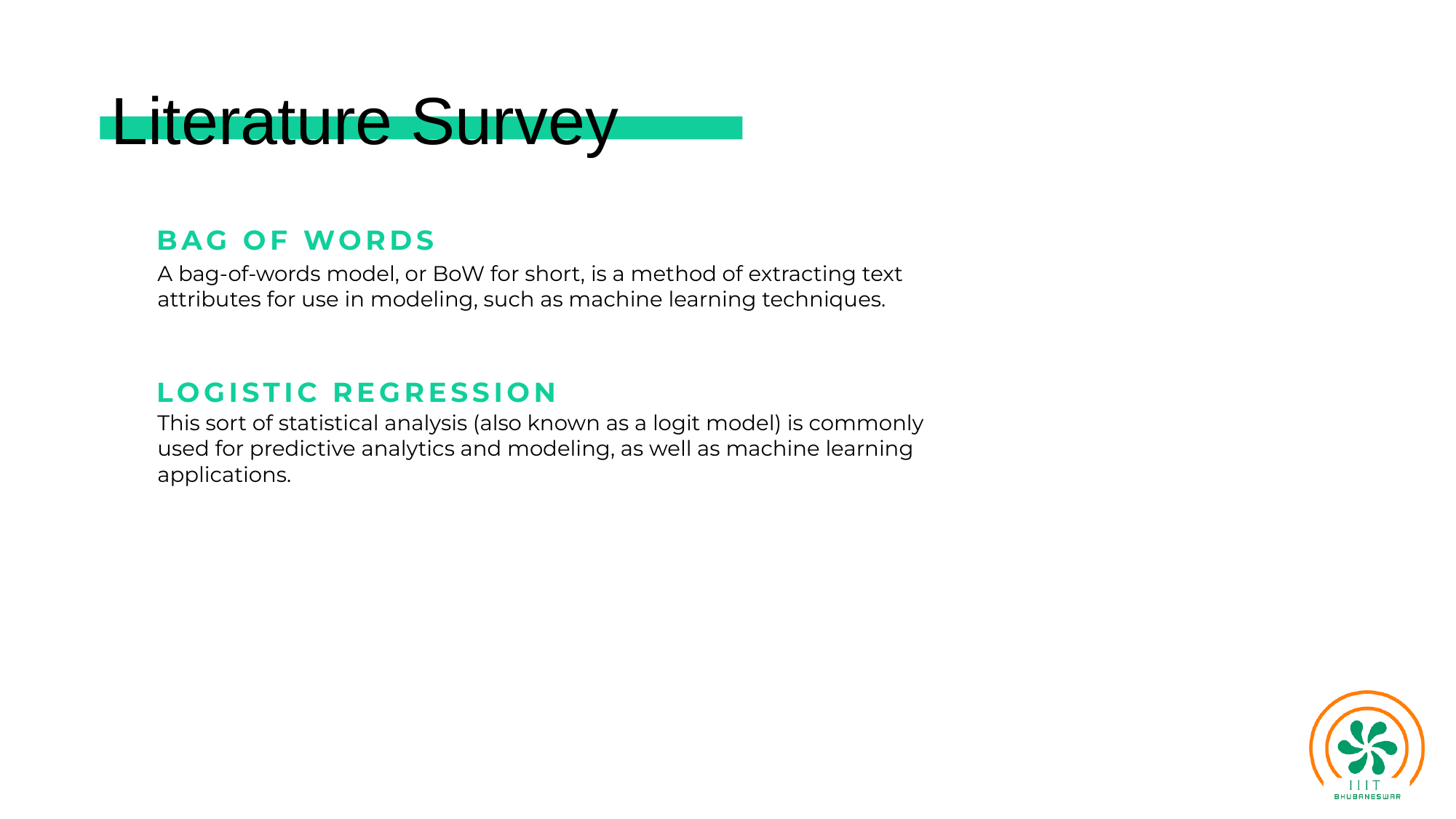

# Literature Survey

BAG OF WORDS
A bag-of-words model, or BoW for short, is a method of extracting text attributes for use in modeling, such as machine learning techniques.
LOGISTIC REGRESSION
This sort of statistical analysis (also known as a logit model) is commonly used for predictive analytics and modeling, as well as machine learning applications.